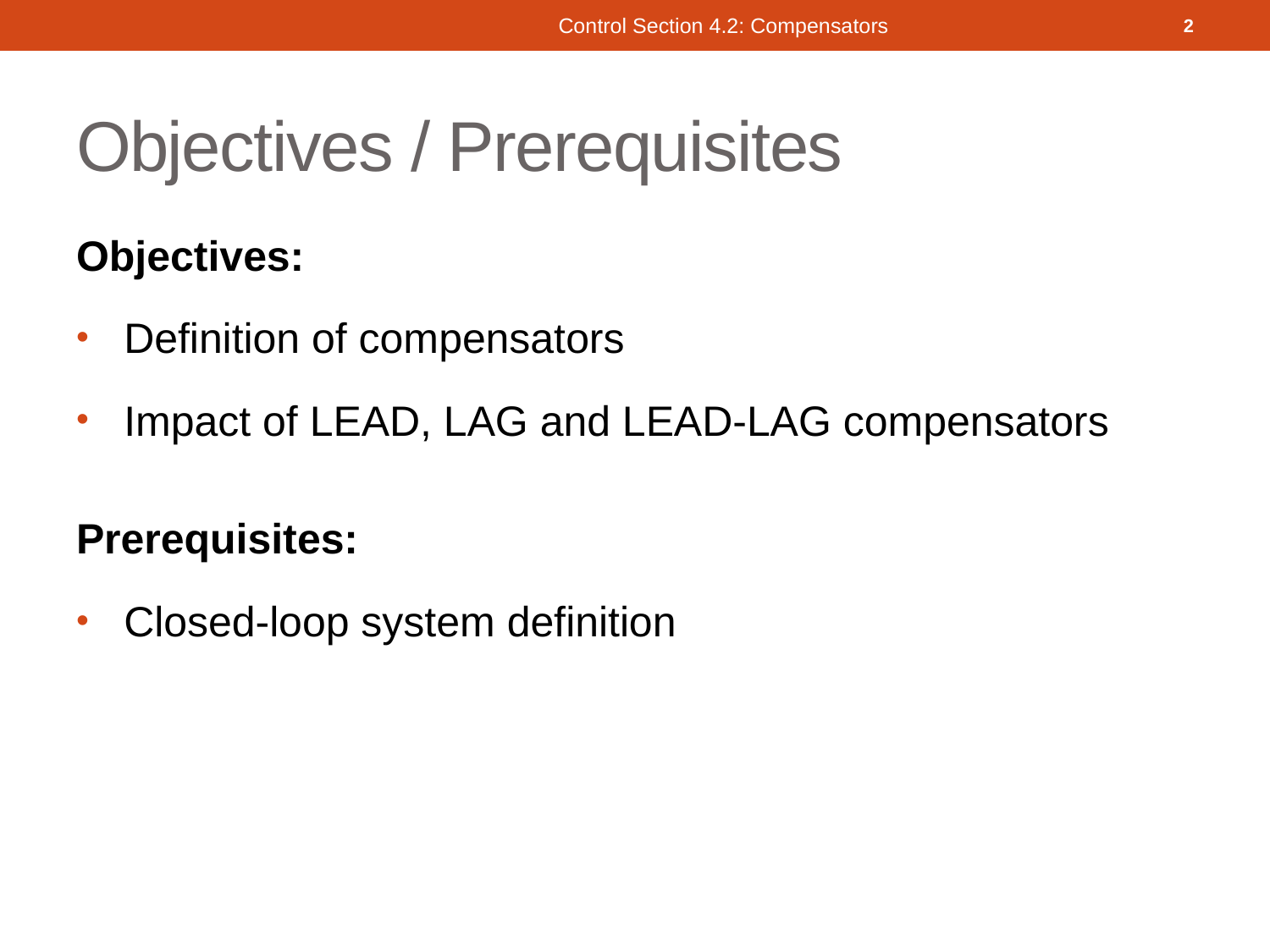

Control Section 4.2: Compensators
2
# Objectives / Prerequisites
Objectives:
Definition of compensators
Impact of LEAD, LAG and LEAD-LAG compensators

Prerequisites:
Closed-loop system definition